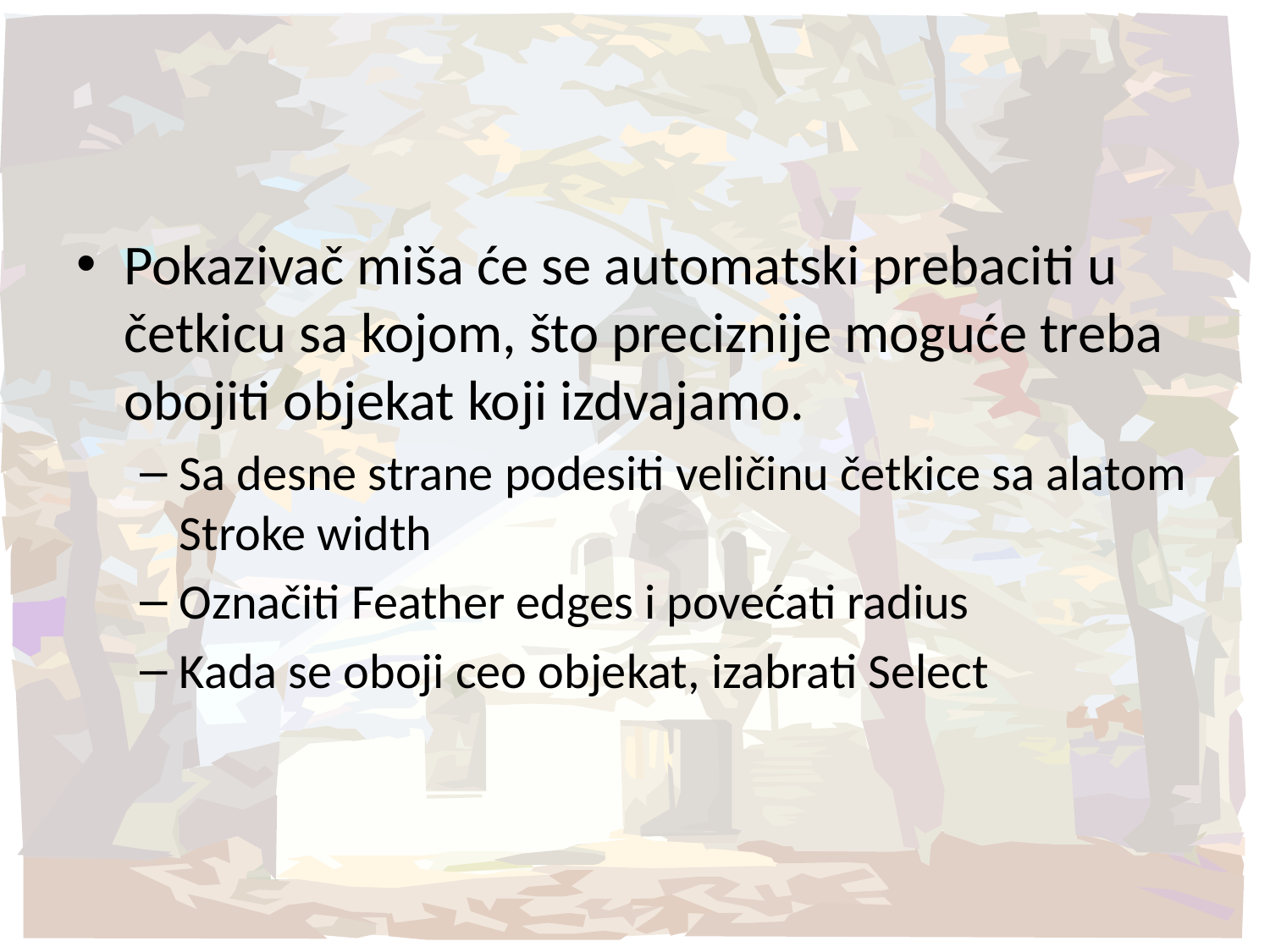

#
Pokazivač miša će se automatski prebaciti u četkicu sa kojom, što preciznije moguće treba obojiti objekat koji izdvajamo.
Sa desne strane podesiti veličinu četkice sa alatom Stroke width
Označiti Feather edges i povećati radius
Kada se oboji ceo objekat, izabrati Select